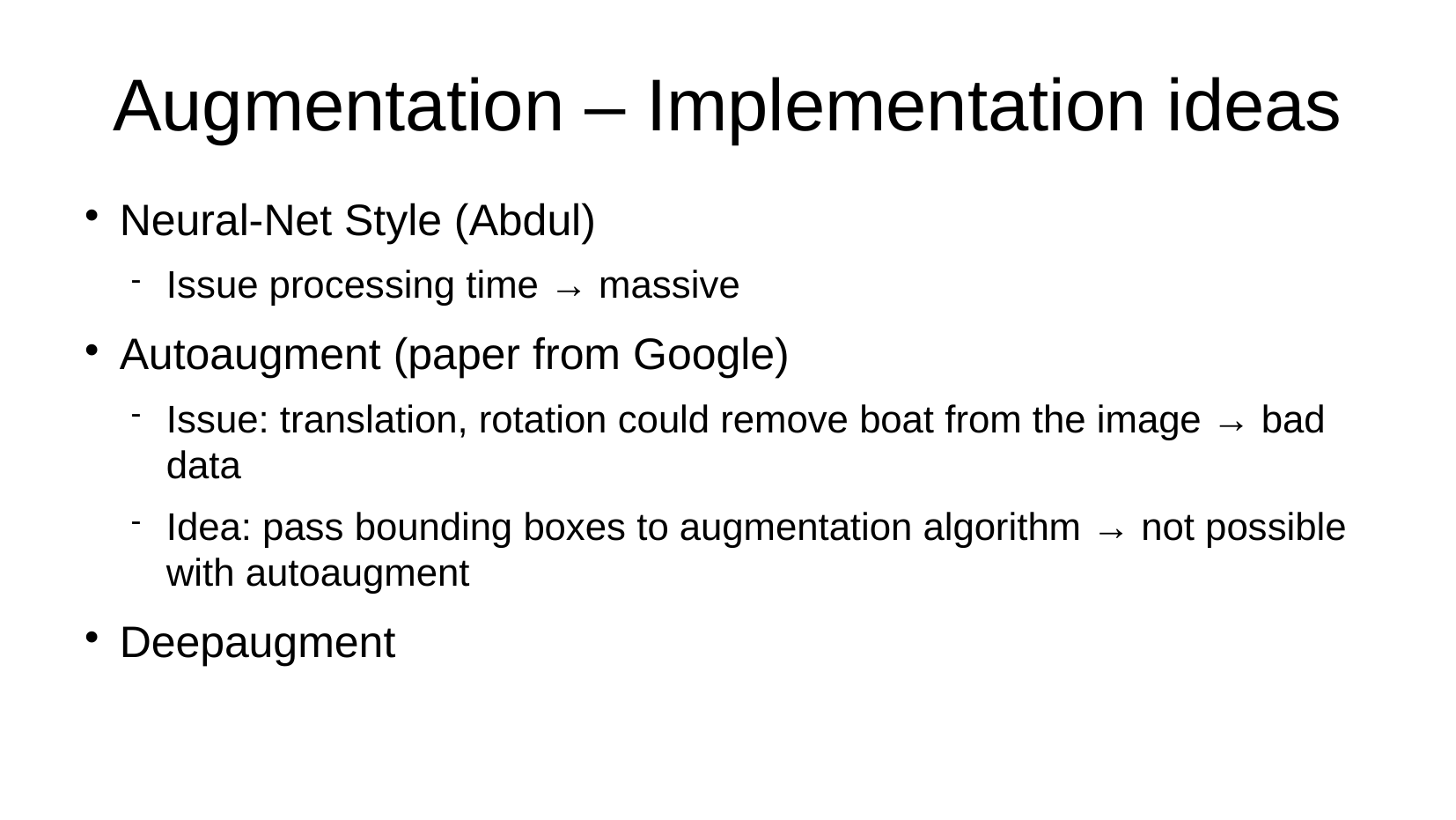

Augmentation – Implementation ideas
Neural-Net Style (Abdul)
Issue processing time → massive
Autoaugment (paper from Google)
Issue: translation, rotation could remove boat from the image → bad data
Idea: pass bounding boxes to augmentation algorithm → not possible with autoaugment
Deepaugment